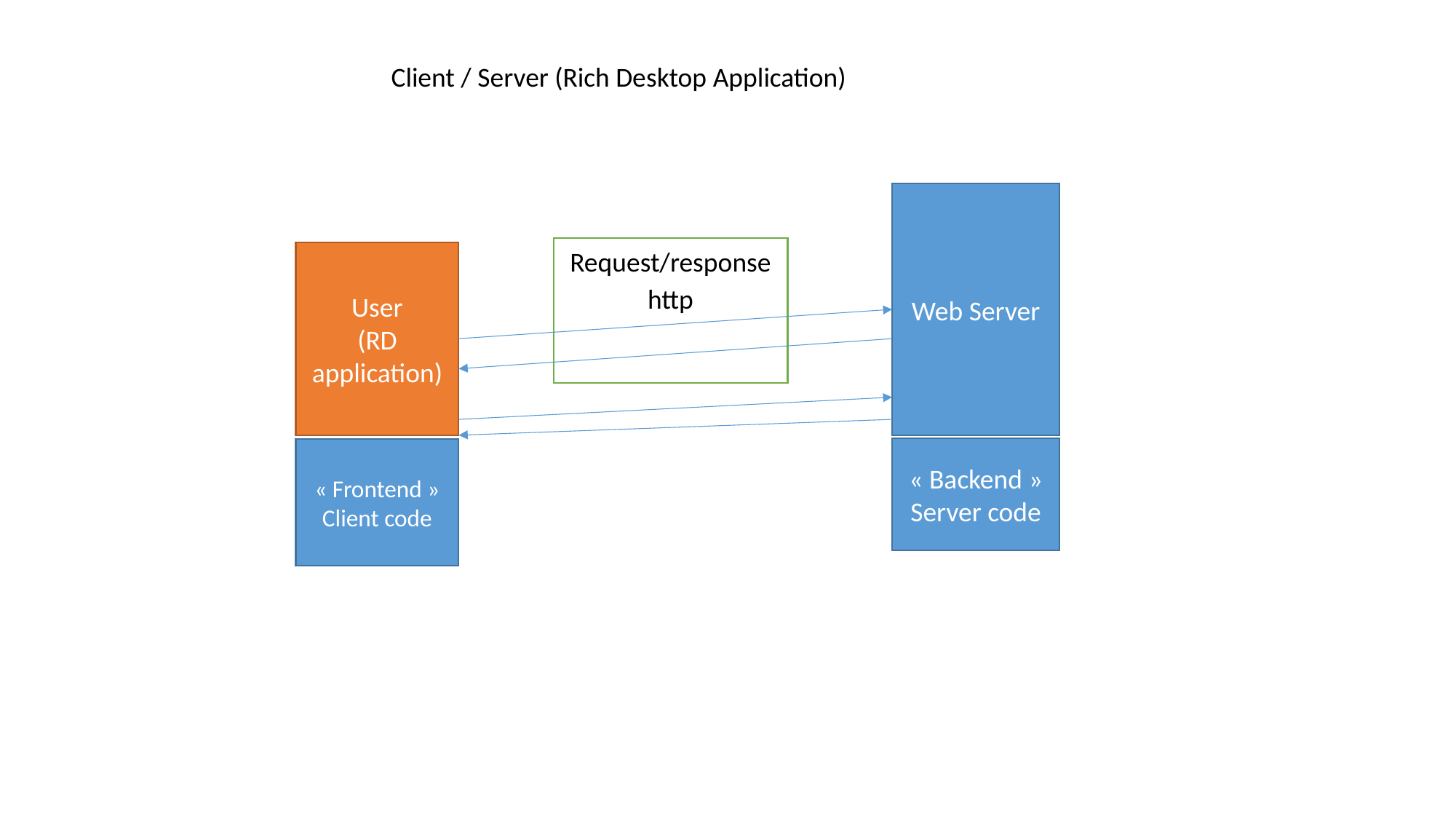

Client / Server (Rich Desktop Application)
Web Server
Request/response

User
(RD application)
http
« Backend »
Server code
« Frontend »
Client code